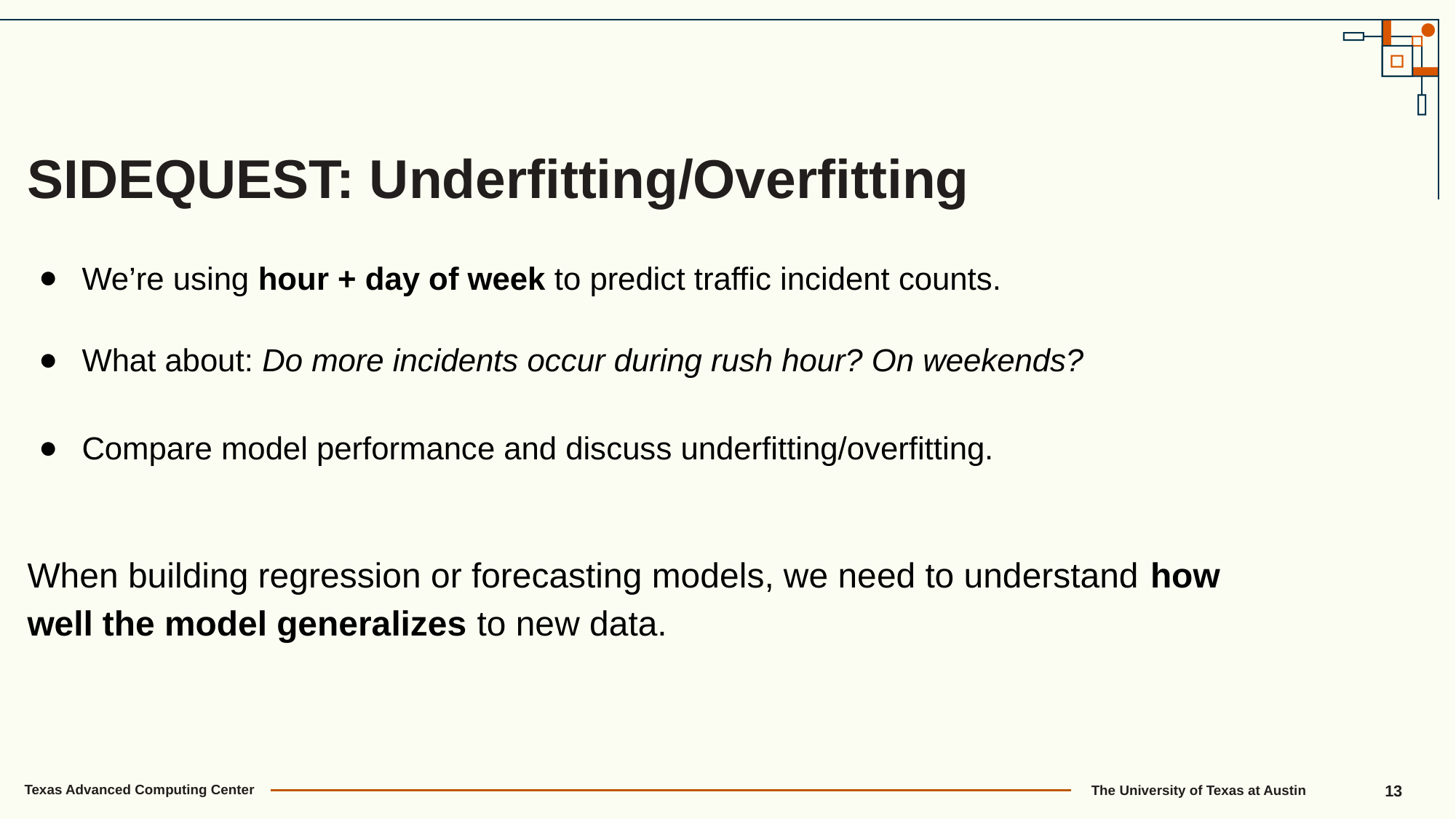

SIDEQUEST: Underfitting/Overfitting
We’re using hour + day of week to predict traffic incident counts.
What about: Do more incidents occur during rush hour? On weekends?
Compare model performance and discuss underfitting/overfitting.

When building regression or forecasting models, we need to understand how well the model generalizes to new data.